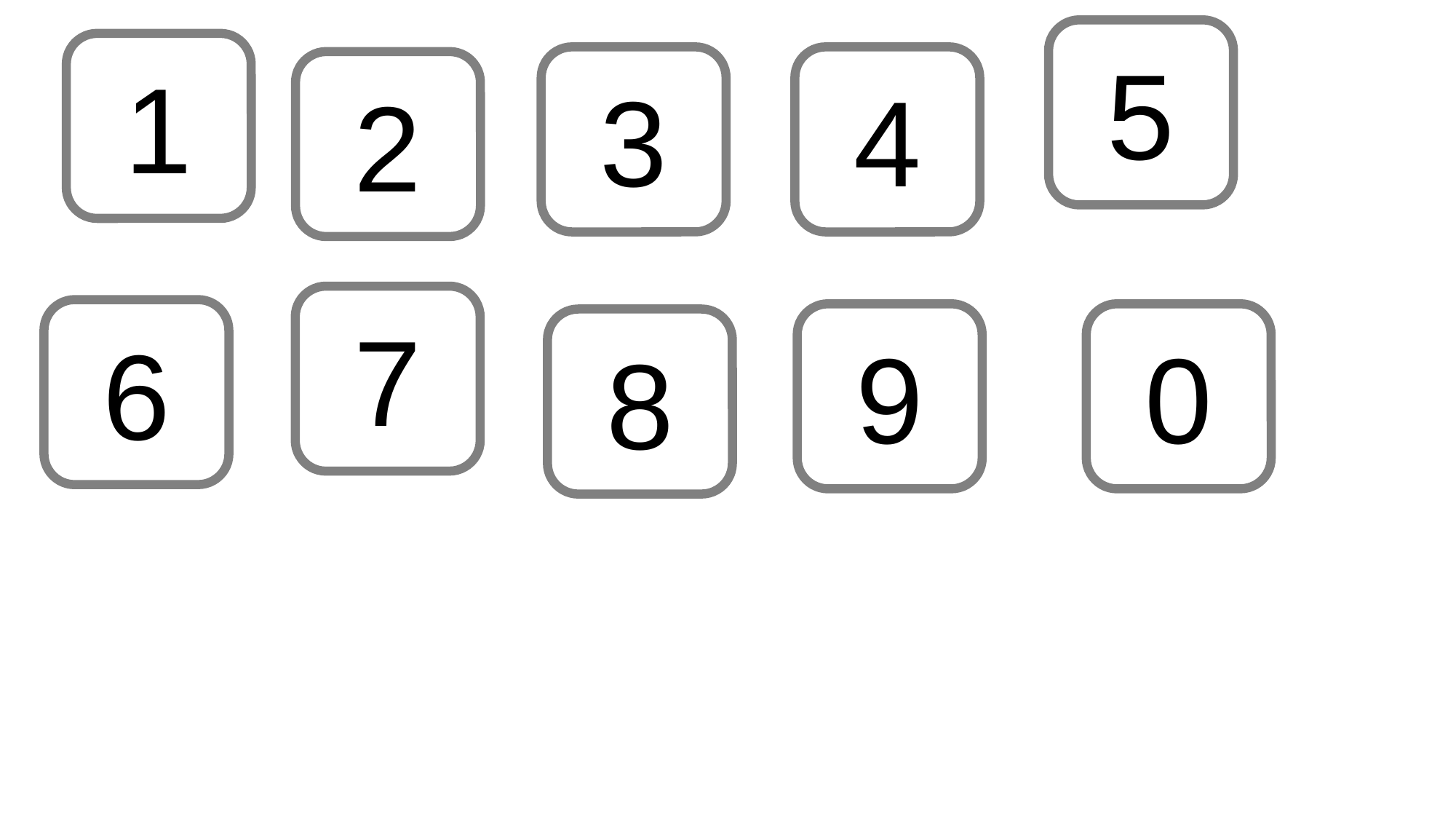

5

1

4

3

2

7

6

9

0

8